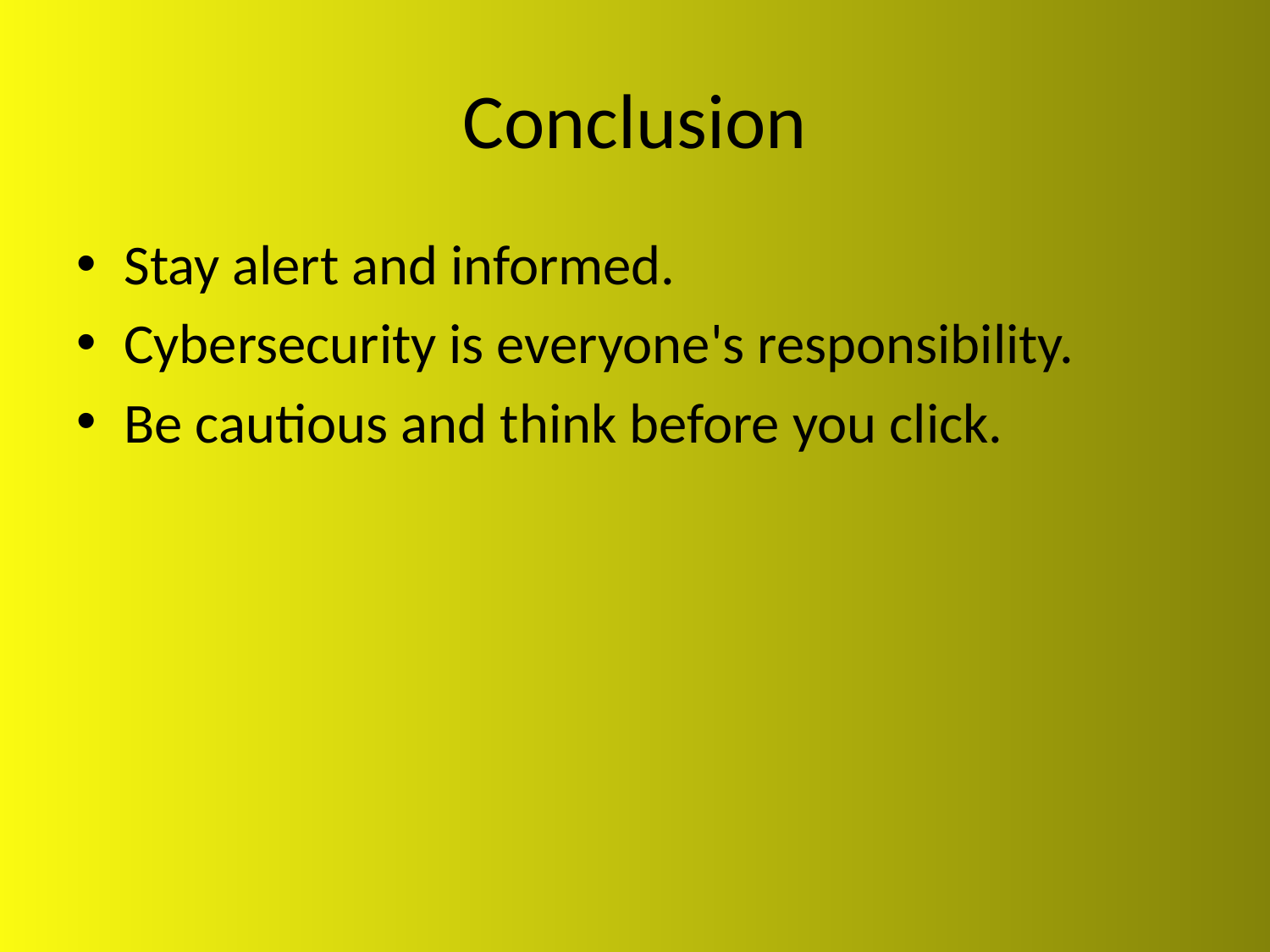

# Conclusion
Stay alert and informed.
Cybersecurity is everyone's responsibility.
Be cautious and think before you click.